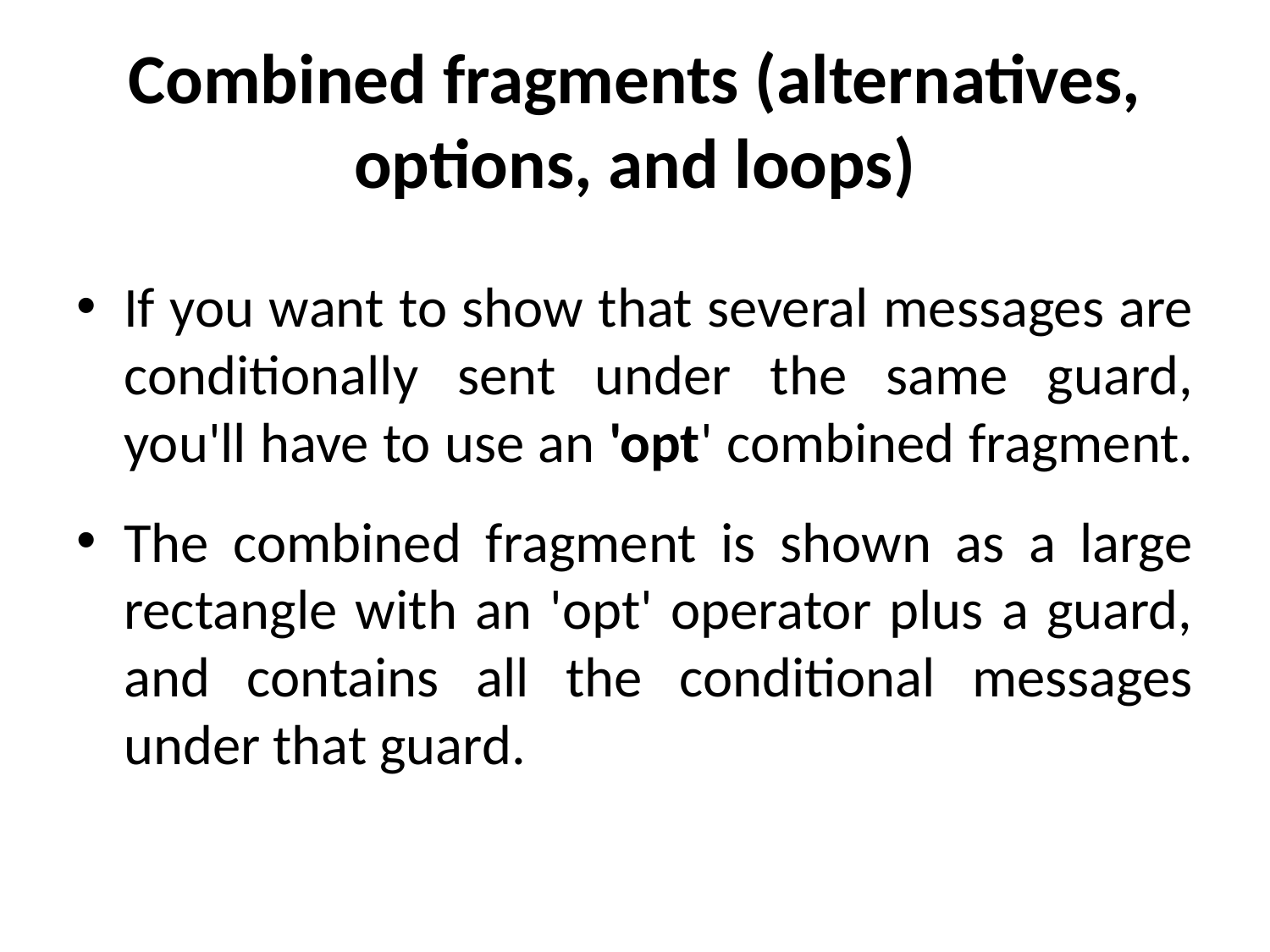

# Combined fragments (alternatives, options, and loops)
If you want to show that several messages are conditionally sent under the same guard, you'll have to use an 'opt' combined fragment.
The combined fragment is shown as a large rectangle with an 'opt' operator plus a guard, and contains all the conditional messages under that guard.